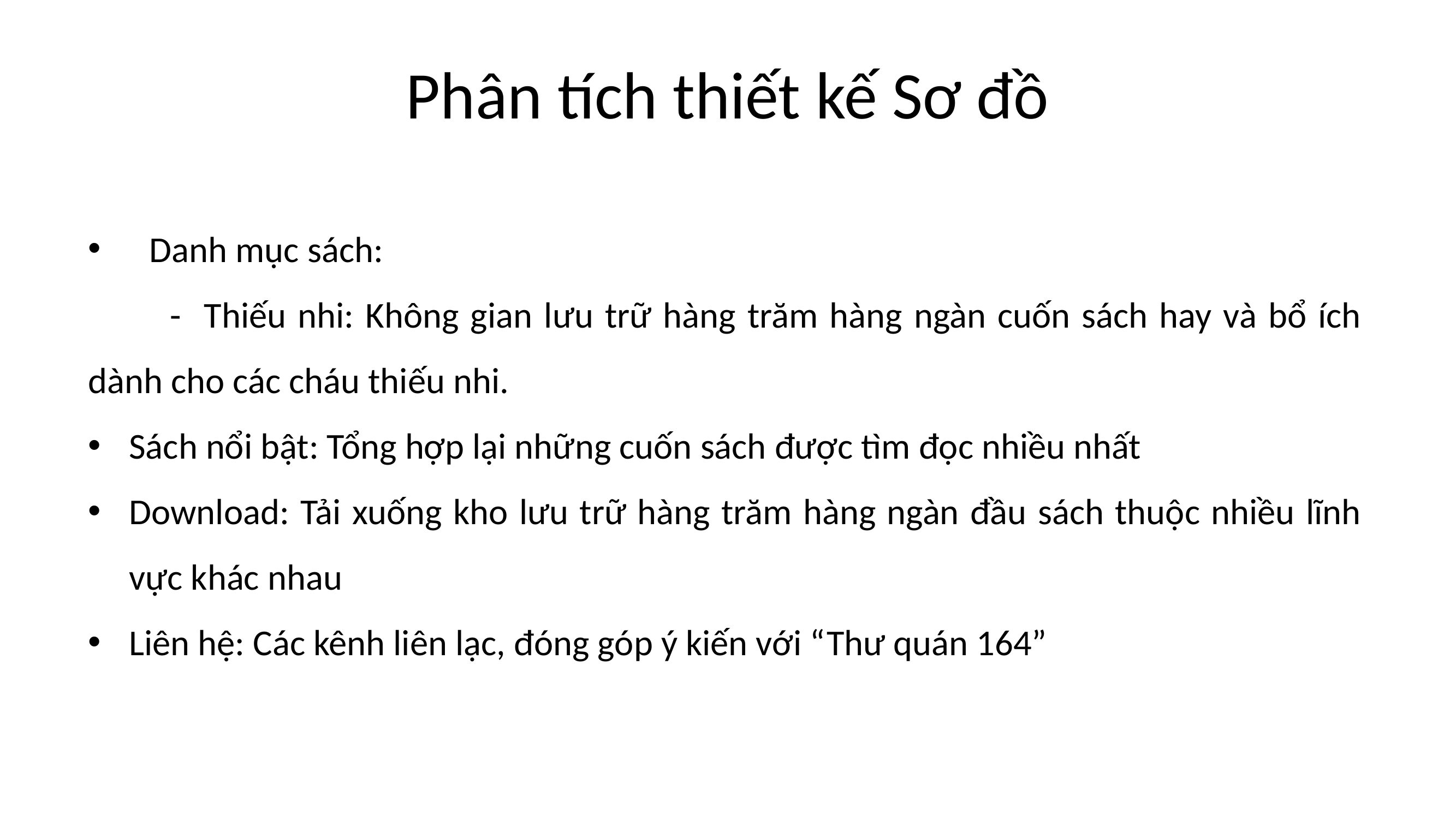

# Phân tích thiết kế Sơ đồ
Danh mục sách:
	-  Thiếu nhi: Không gian lưu trữ hàng trăm hàng ngàn cuốn sách hay và bổ ích dành cho các cháu thiếu nhi.
Sách nổi bật: Tổng hợp lại những cuốn sách được tìm đọc nhiều nhất
Download: Tải xuống kho lưu trữ hàng trăm hàng ngàn đầu sách thuộc nhiều lĩnh vực khác nhau
Liên hệ: Các kênh liên lạc, đóng góp ý kiến với “Thư quán 164”